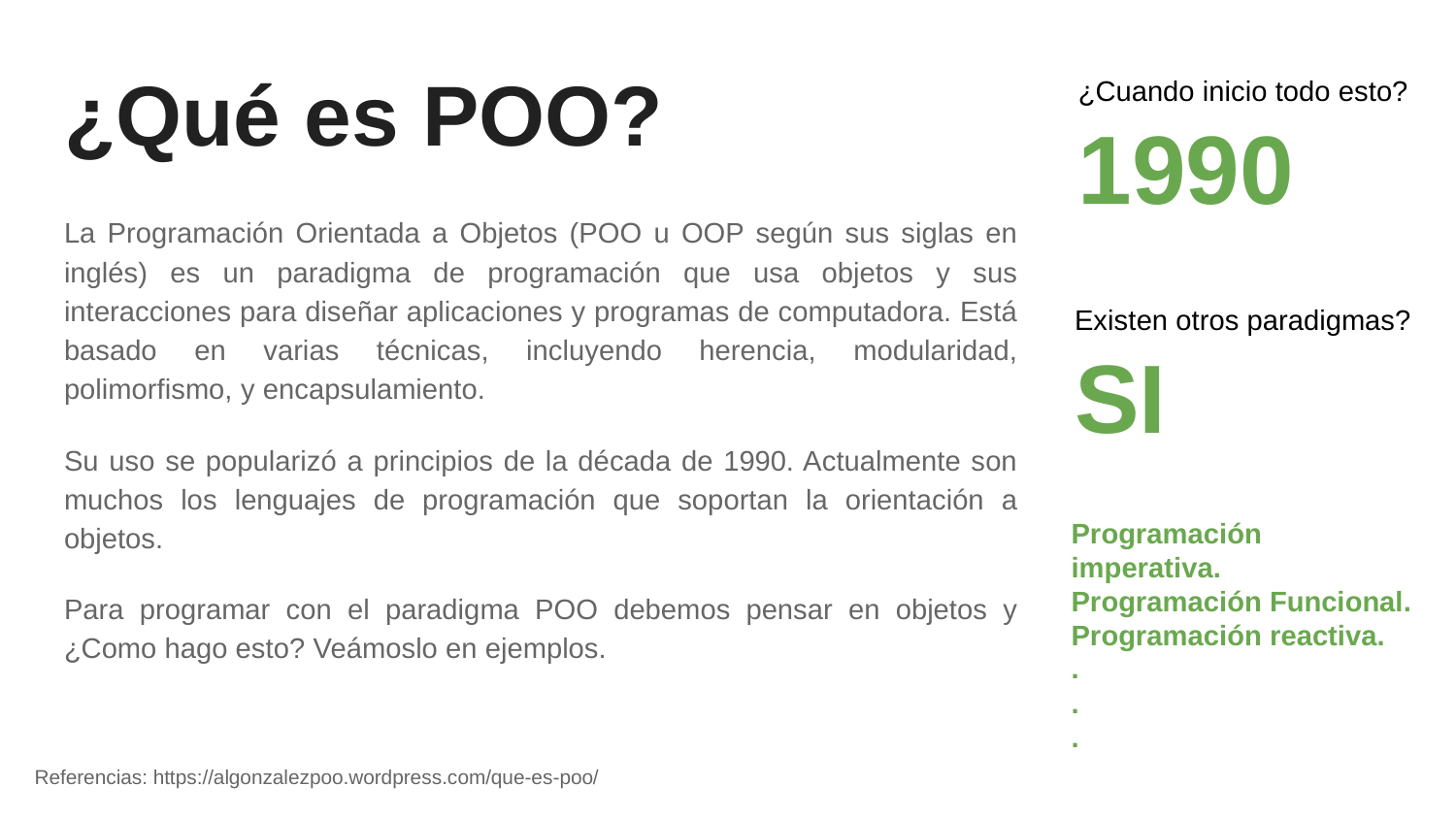

# ¿Qué es POO?
¿Cuando inicio todo esto?
1990
La Programación Orientada a Objetos (POO u OOP según sus siglas en inglés) es un paradigma de programación que usa objetos y sus interacciones para diseñar aplicaciones y programas de computadora. Está basado en varias técnicas, incluyendo herencia, modularidad, polimorfismo, y encapsulamiento.
Su uso se popularizó a principios de la década de 1990. Actualmente son muchos los lenguajes de programación que soportan la orientación a objetos.
Para programar con el paradigma POO debemos pensar en objetos y ¿Como hago esto? Veámoslo en ejemplos.
Existen otros paradigmas?
SI
Programación imperativa.
Programación Funcional.
Programación reactiva.
.
.
.

Referencias: https://algonzalezpoo.wordpress.com/que-es-poo/